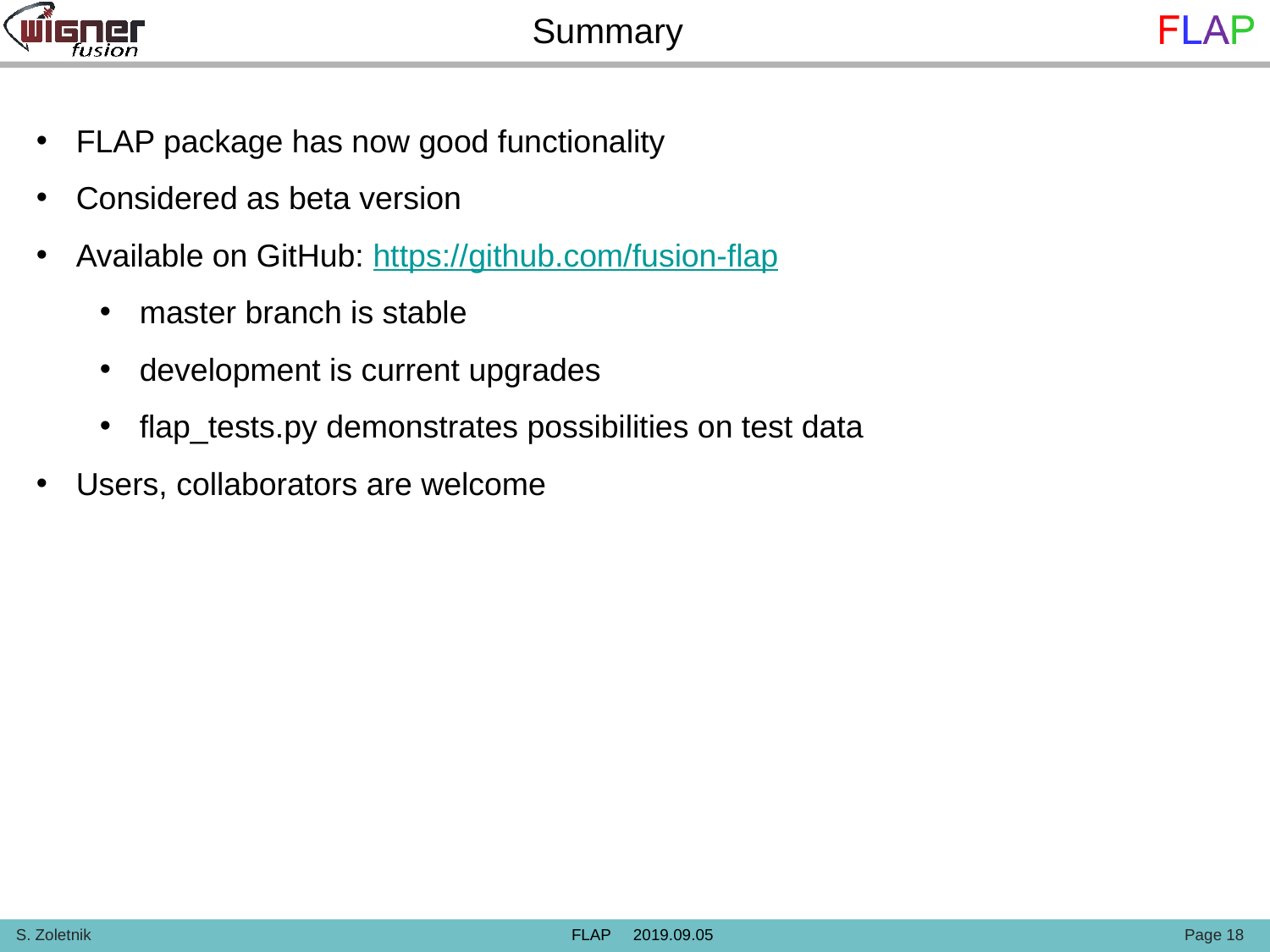

Summary
FLAP package has now good functionality
Considered as beta version
Available on GitHub: https://github.com/fusion-flap
master branch is stable
development is current upgrades
flap_tests.py demonstrates possibilities on test data
Users, collaborators are welcome